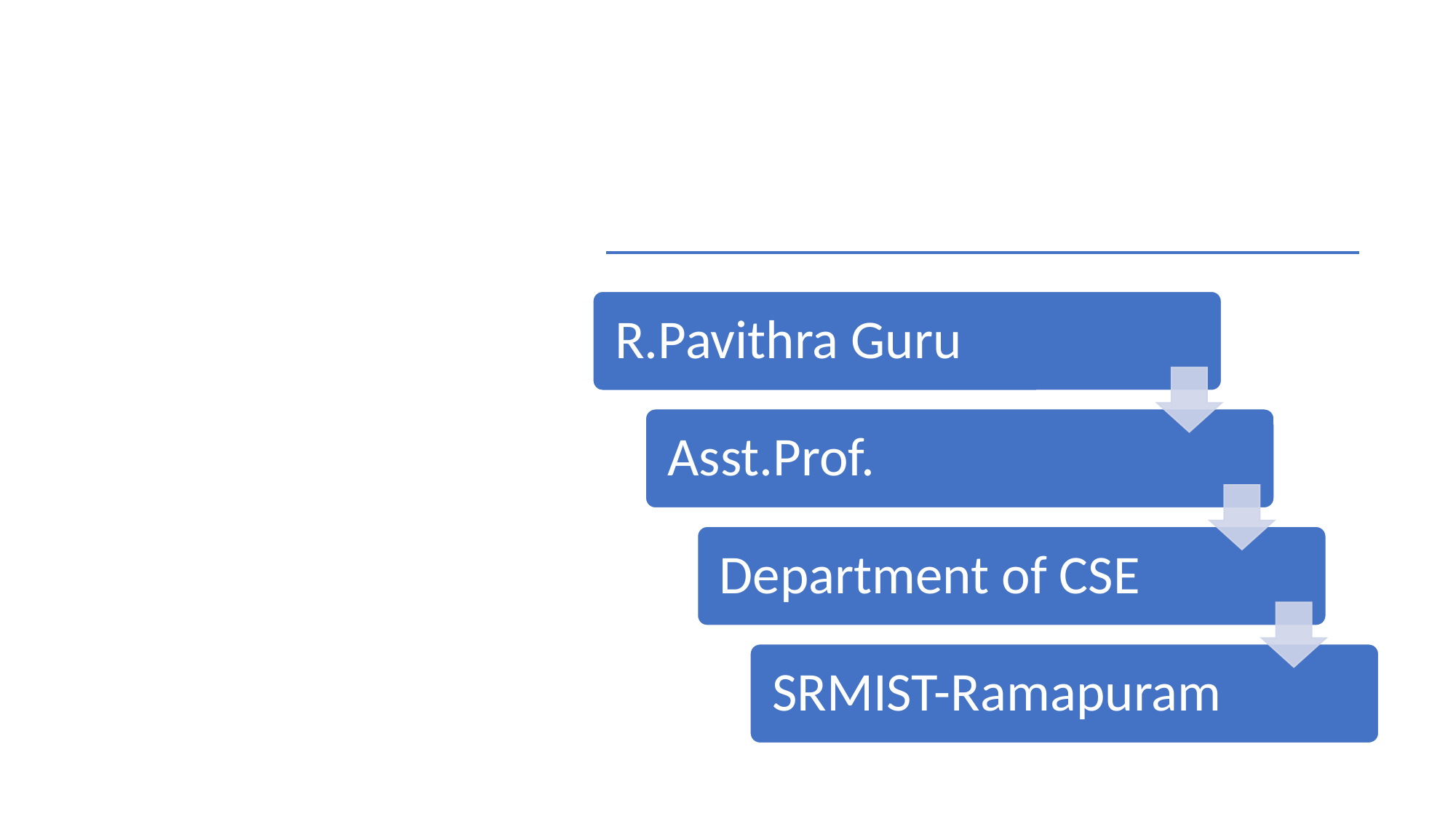

R.Pavithra Guru
Asst.Prof.
Department of CSE
SRMIST-Ramapuram